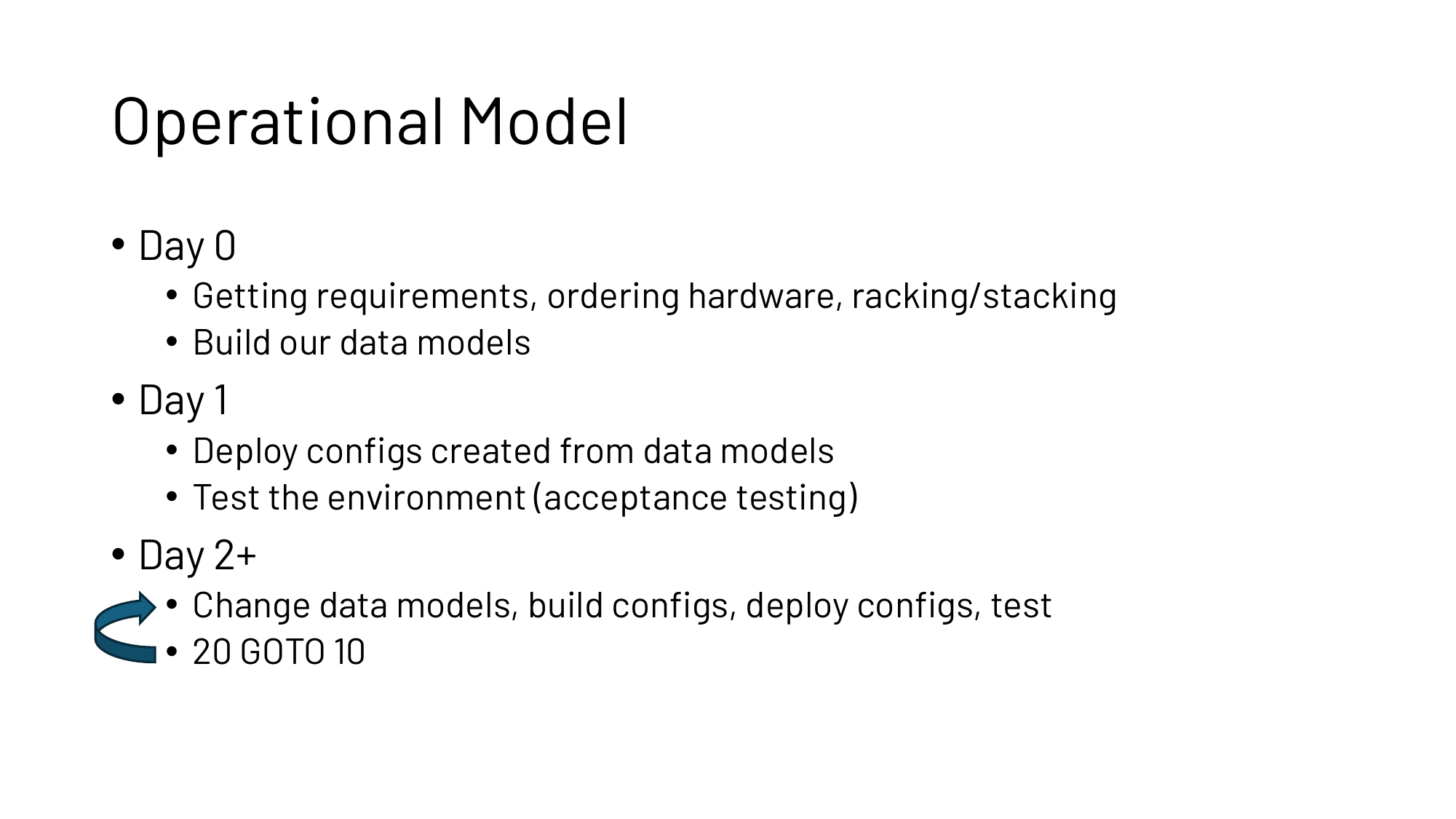

# Operational Model
Day 0
Getting requirements, ordering hardware, racking/stacking
Build our data models
Day 1
Deploy configs created from data models
Test the environment (acceptance testing)
Day 2+
Change data models, build configs, deploy configs, test
20 GOTO 10